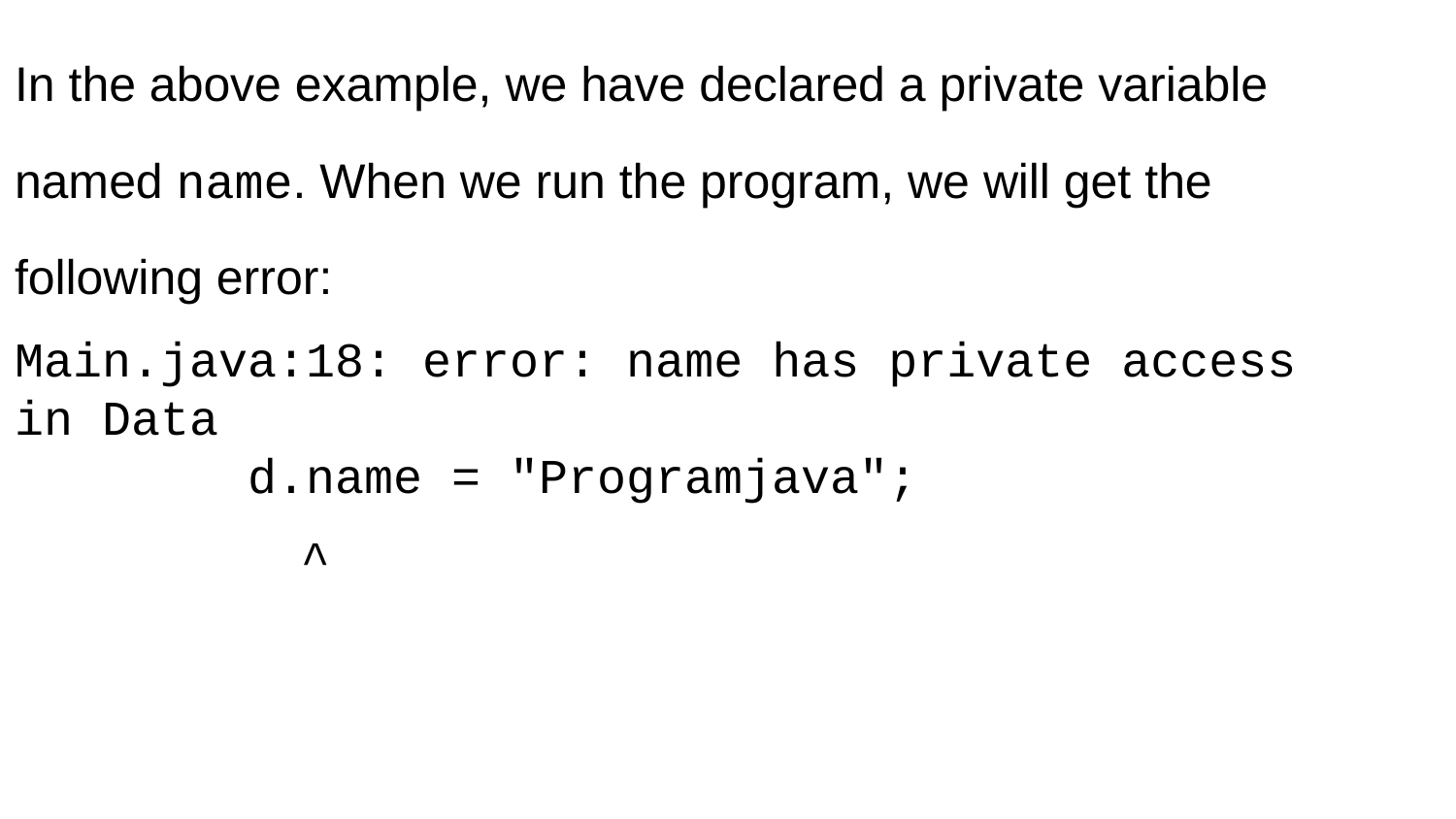

In the above example, we have declared a private variable named name. When we run the program, we will get the following error:
Main.java:18: error: name has private access in Data
        d.name = "Programjava";
         ^